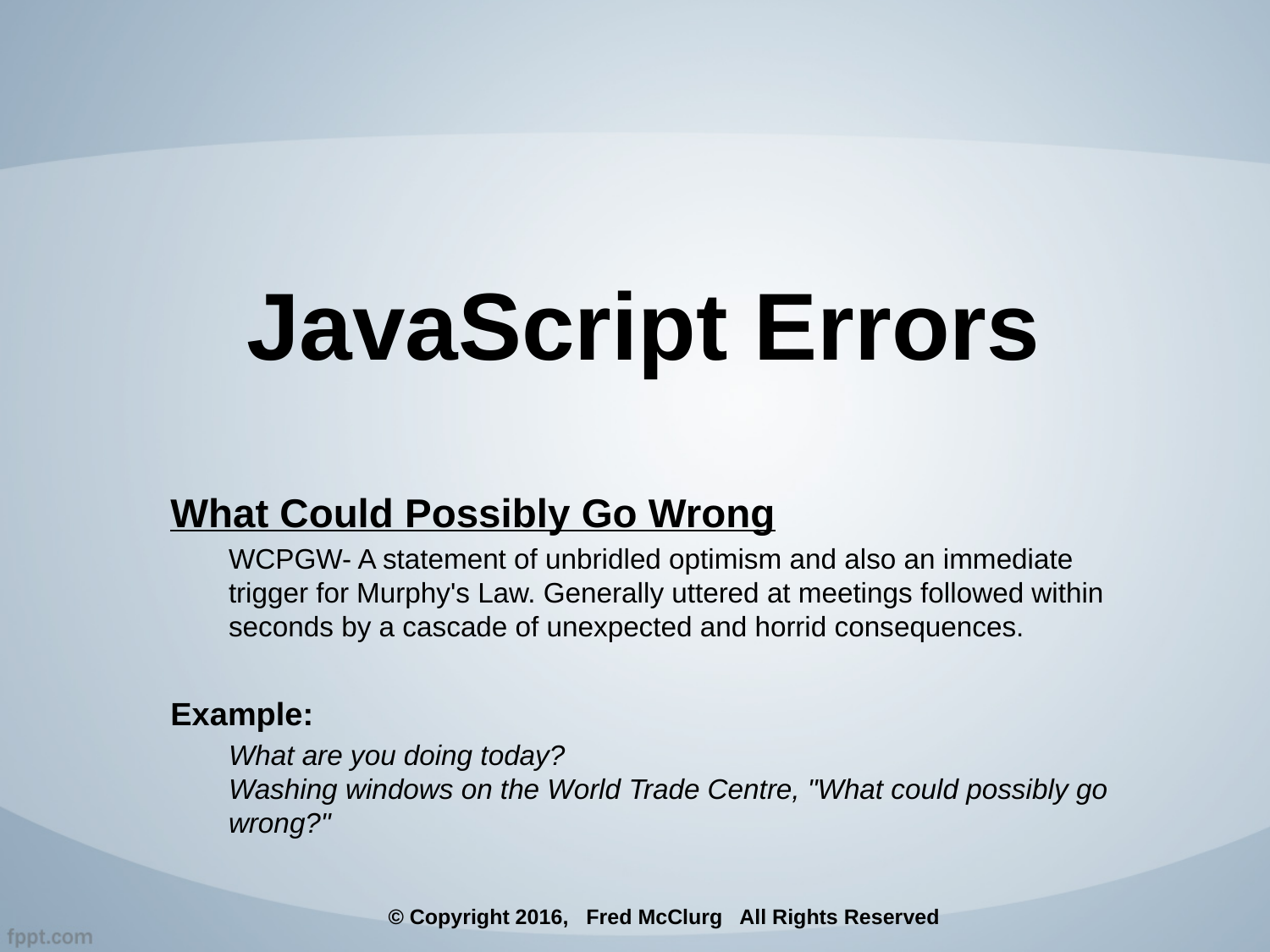

JavaScript Errors
What Could Possibly Go Wrong
WCPGW- A statement of unbridled optimism and also an immediate trigger for Murphy's Law. Generally uttered at meetings followed within seconds by a cascade of unexpected and horrid consequences.

Example:
What are you doing today?
Washing windows on the World Trade Centre, "What could possibly go wrong?"

© Copyright 2016,   Fred McClurg   All Rights Reserved